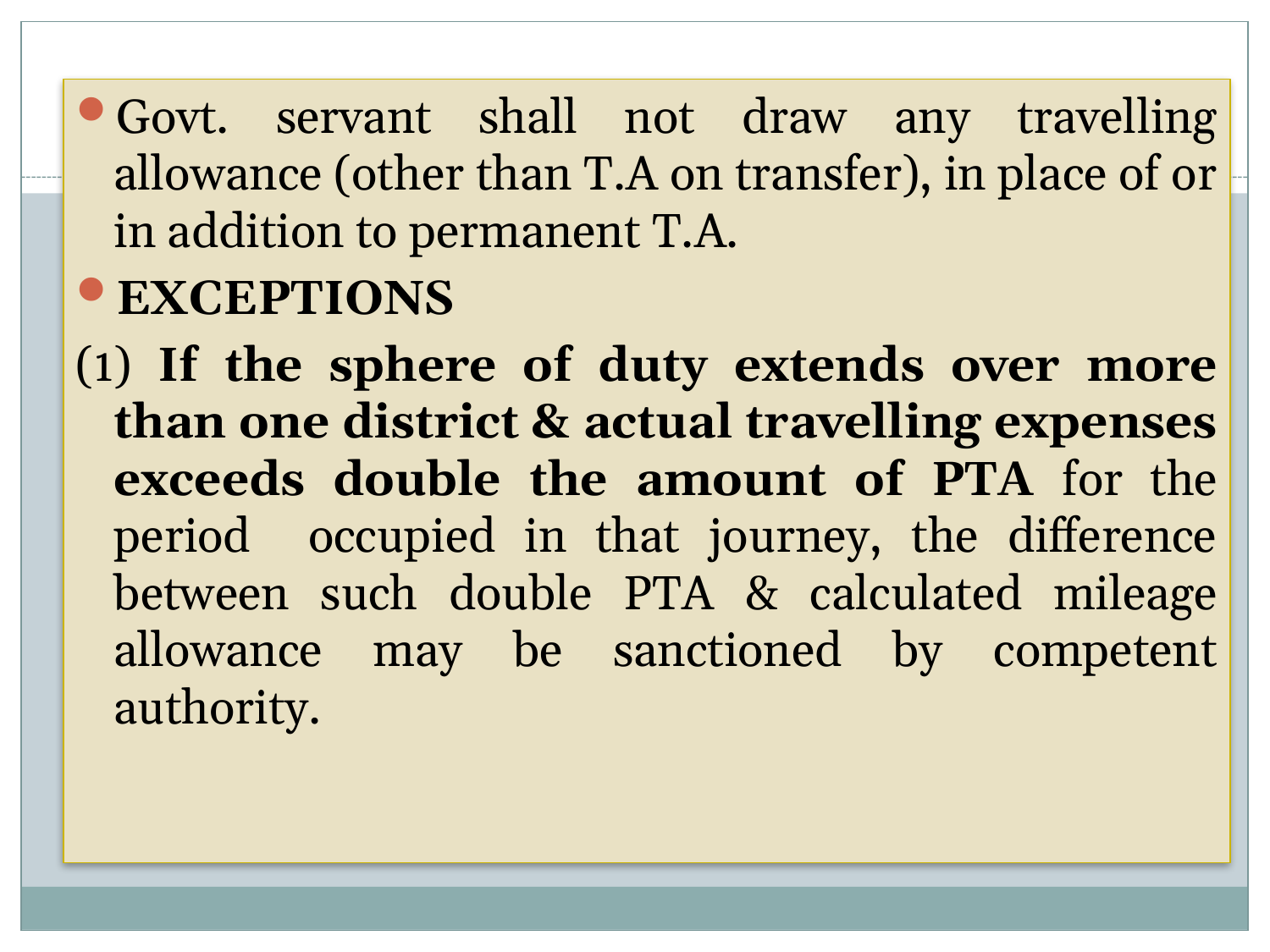

Govt. servant shall not draw any travelling allowance (other than T.A on transfer), in place of or in addition to permanent T.A.
EXCEPTIONS
(1) If the sphere of duty extends over more than one district & actual travelling expenses exceeds double the amount of PTA for the period  occupied in that journey, the difference between such double PTA & calculated mileage allowance may be sanctioned by competent authority.